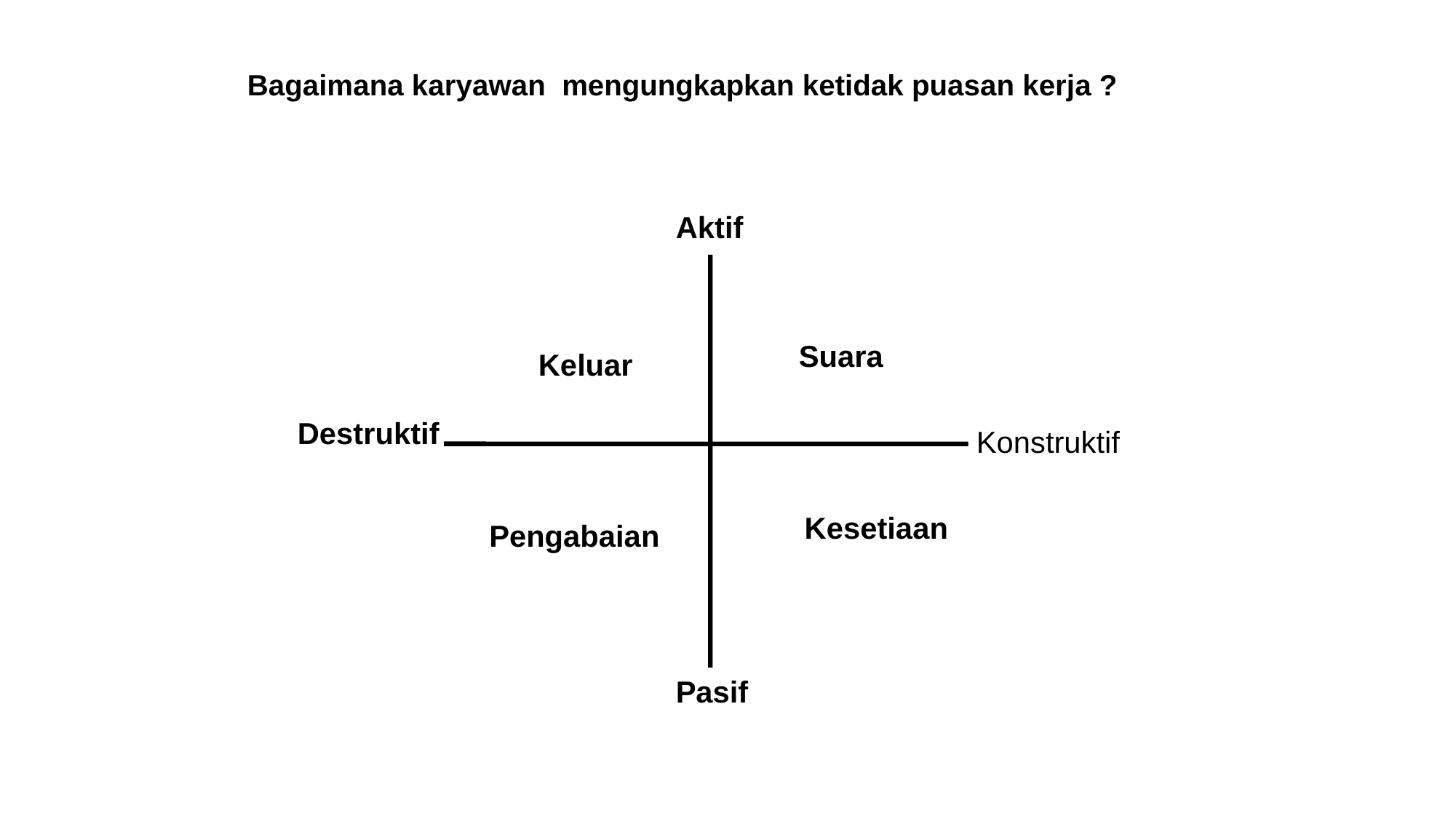

# Bagaimana karyawan  mengungkapkan ketidak puasan kerja ?

Aktif

      Suara
Keluar
Destruktif
Konstruktif

Pengabaian
Kesetiaan
Pasif